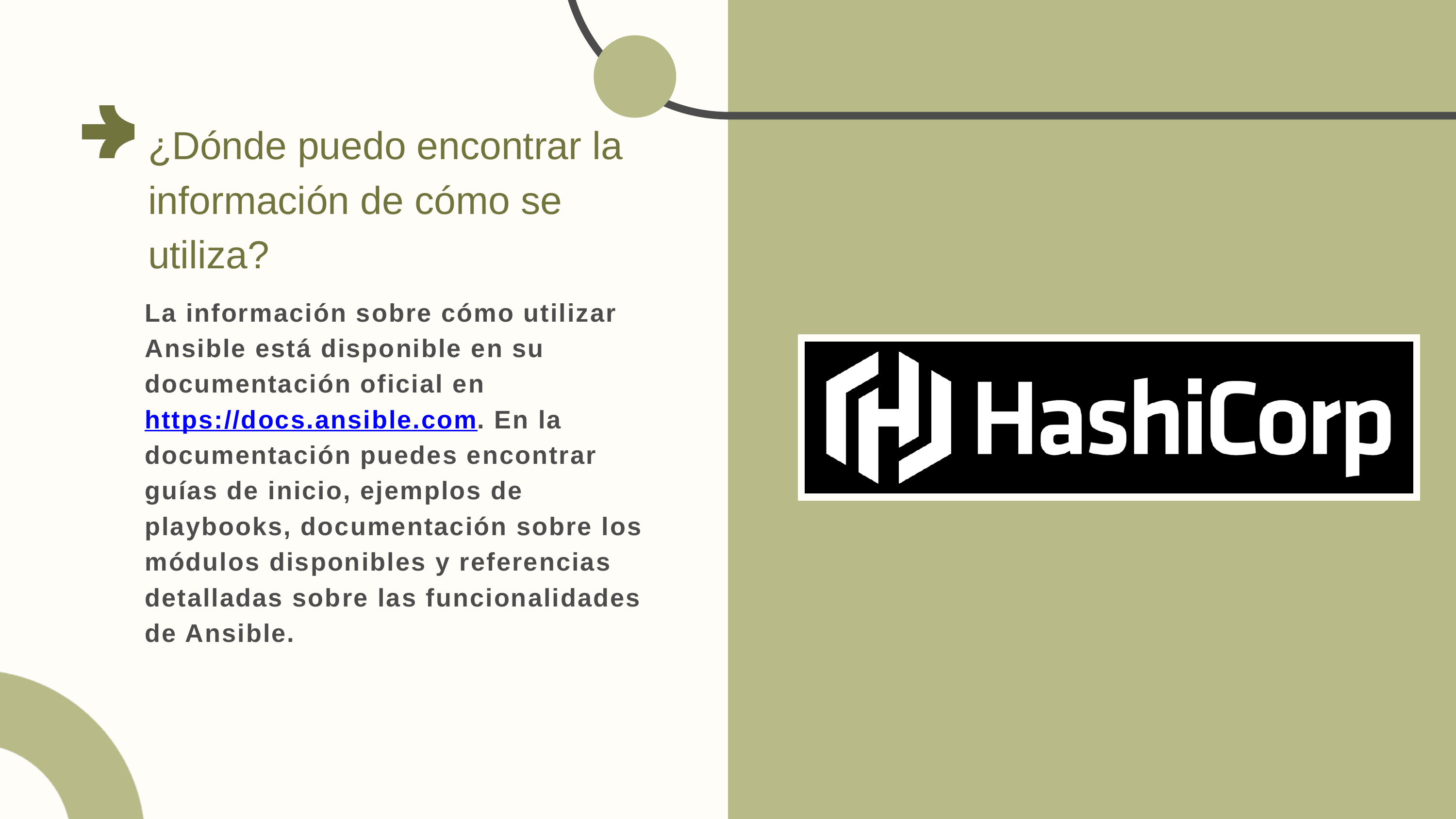

¿Dónde puedo encontrar la información de cómo se utiliza?
La información sobre cómo utilizar Ansible está disponible en su documentación oficial en https://docs.ansible.com. En la documentación puedes encontrar  guías de inicio, ejemplos de playbooks, documentación sobre los módulos disponibles y referencias detalladas sobre las funcionalidades de Ansible.